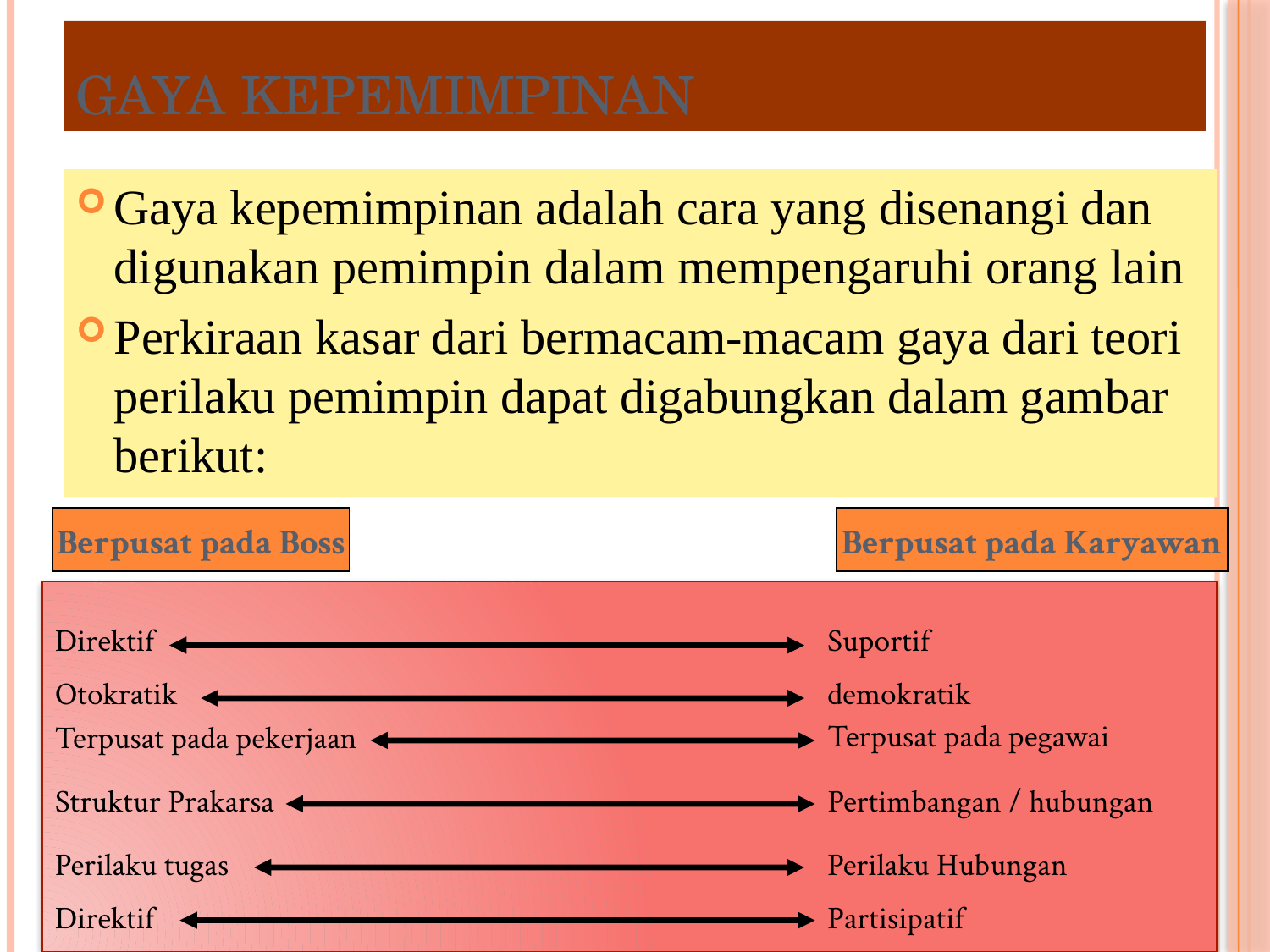

# GAYA KEPEMIMPINAN
Gaya kepemimpinan adalah cara yang disenangi dan digunakan pemimpin dalam mempengaruhi orang lain
Perkiraan kasar dari bermacam-macam gaya dari teori perilaku pemimpin dapat digabungkan dalam gambar berikut:
Berpusat pada Boss
Berpusat pada Karyawan

Direktif
Suportif

Otokratik
demokratik

Terpusat pada pegawai
Terpusat pada pekerjaan

Struktur Prakarsa
Pertimbangan / hubungan

Perilaku tugas
Perilaku Hubungan

Direktif
Partisipatif